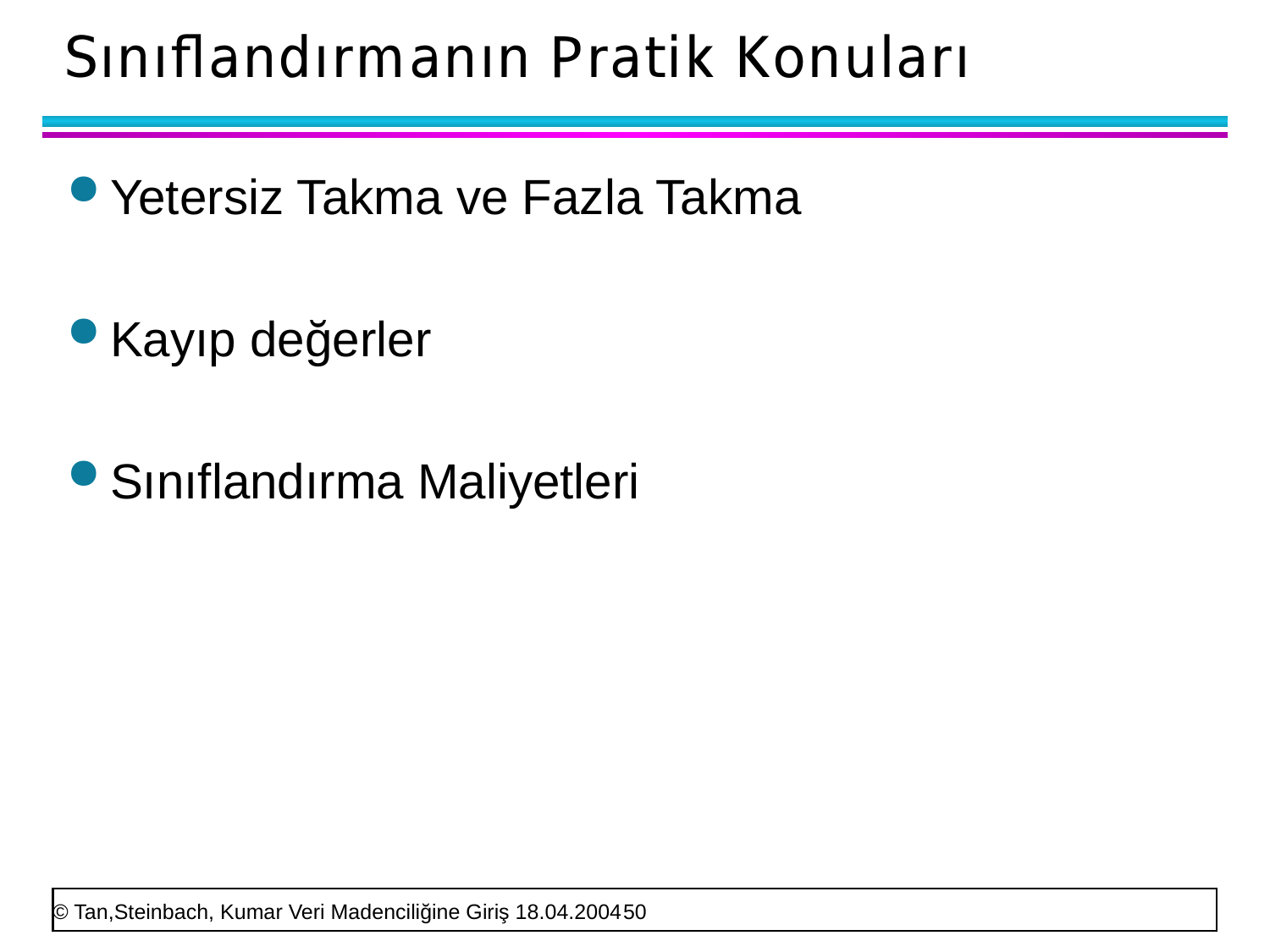

# Sınıflandırmanın Pratik Konuları
Yetersiz Takma ve Fazla Takma

Kayıp değerler

Sınıflandırma Maliyetleri